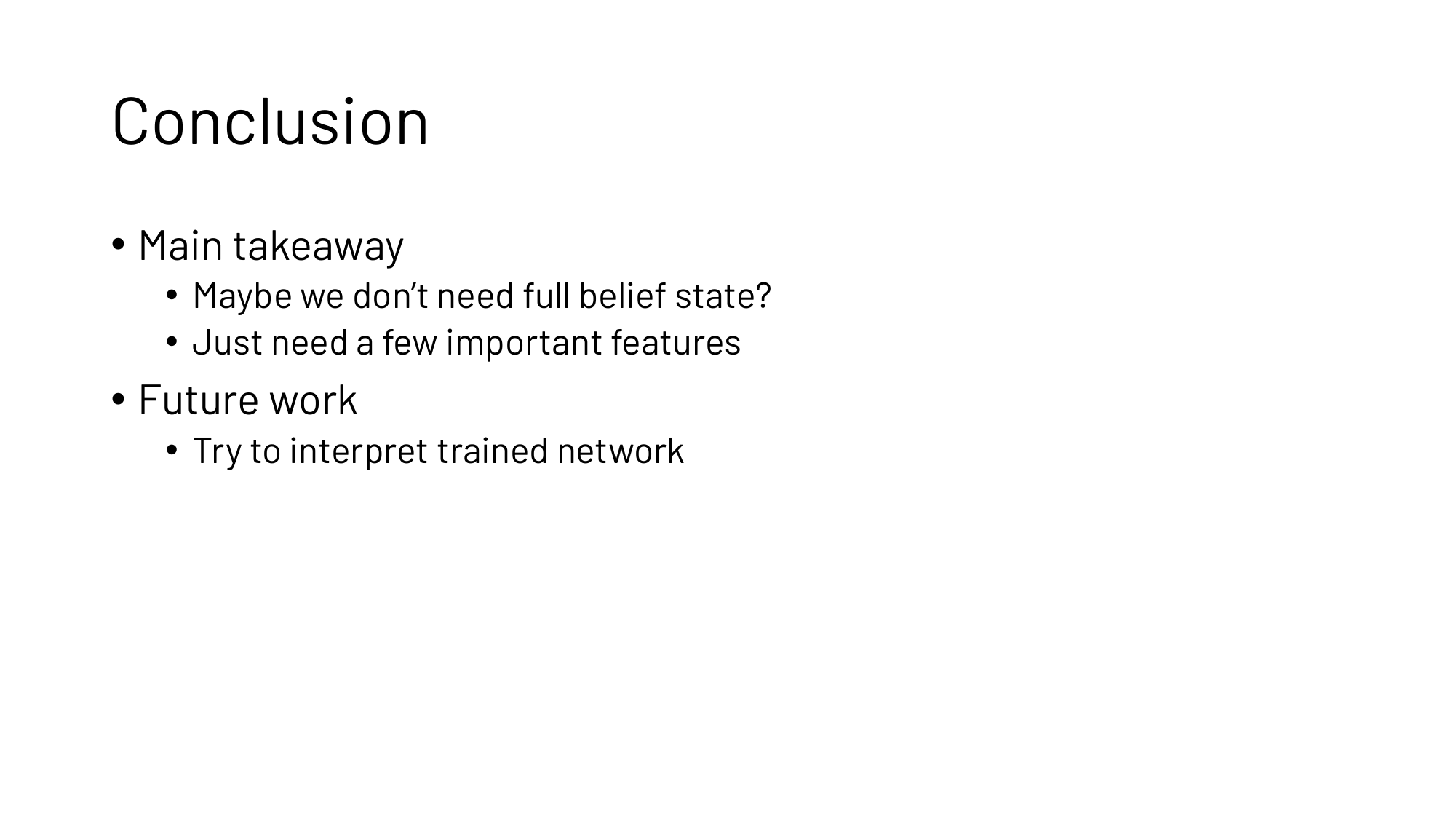

# Conclusion
Main takeaway
Maybe we don’t need full belief state?
Just need a few important features
Future work
Try to interpret trained network